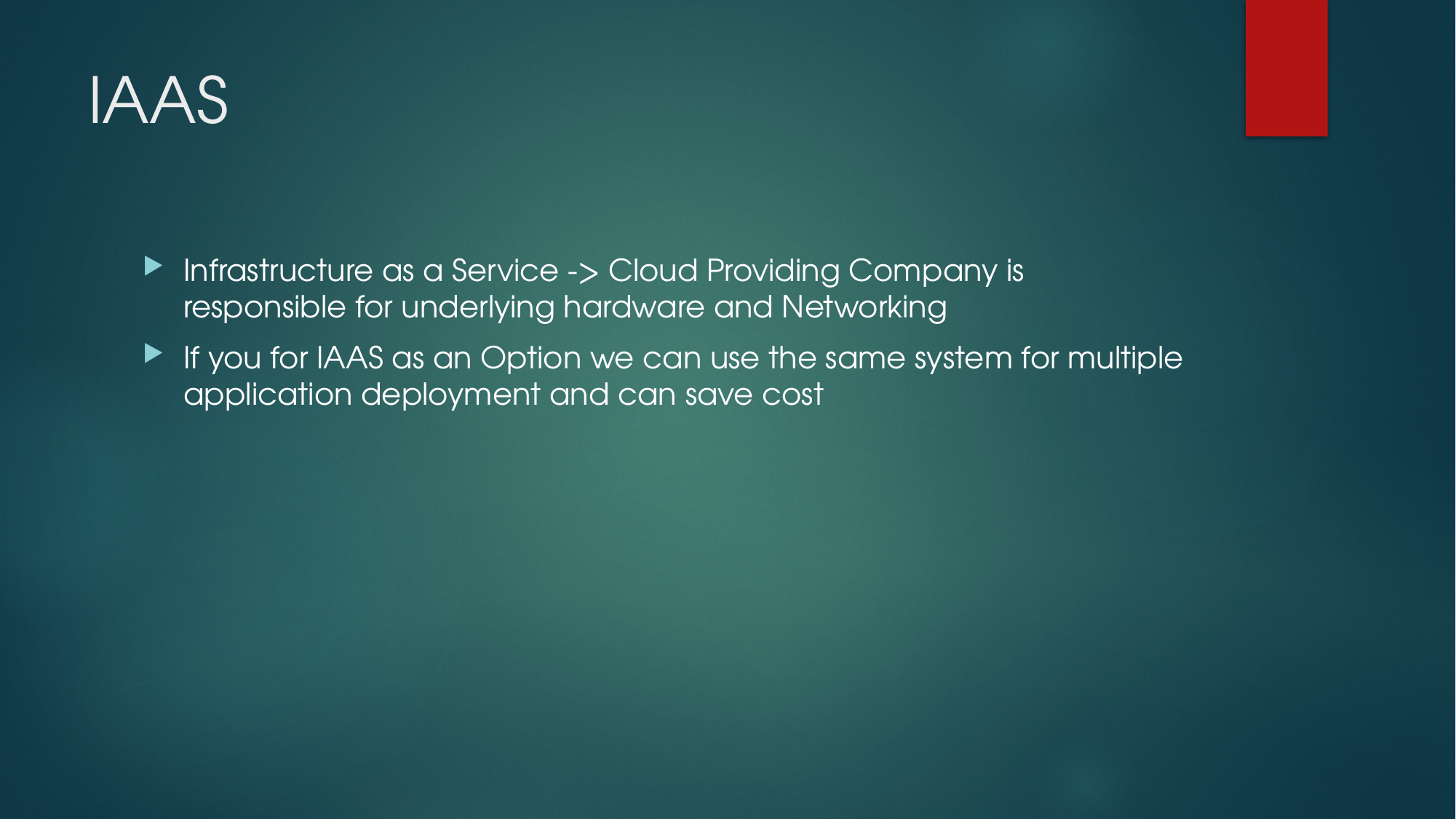

# IAAS
Infrastructure as a Service -> Cloud Providing Company is responsible for underlying hardware and Networking
If you for IAAS as an Option we can use the same system for multiple application deployment and can save cost